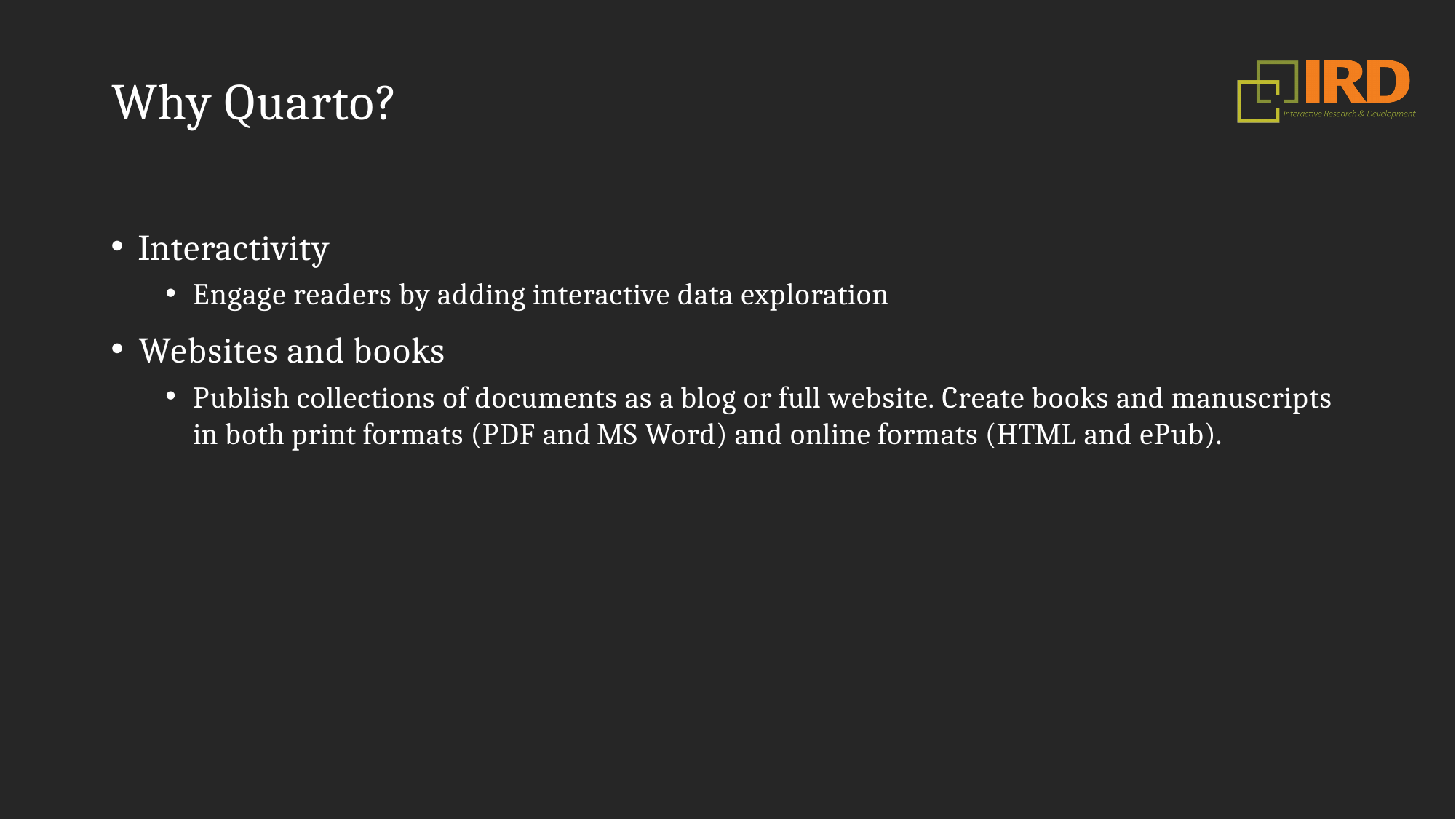

# Why Quarto?
Interactivity
Engage readers by adding interactive data exploration
Websites and books
Publish collections of documents as a blog or full website. Create books and manuscripts in both print formats (PDF and MS Word) and online formats (HTML and ePub).